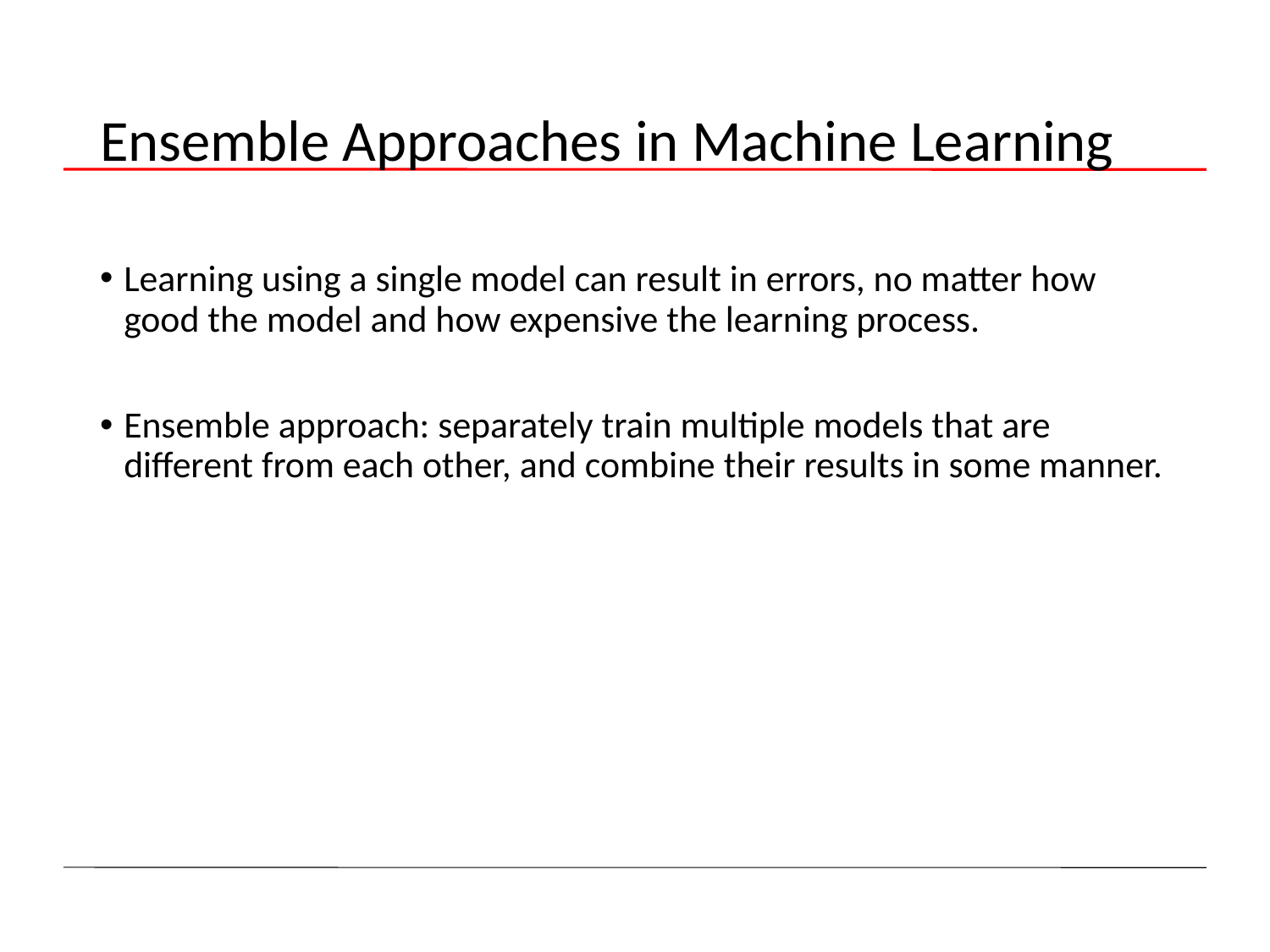

# Ensemble Approaches in Machine Learning
Learning using a single model can result in errors, no matter how good the model and how expensive the learning process.

Ensemble approach: separately train multiple models that are different from each other, and combine their results in some manner.